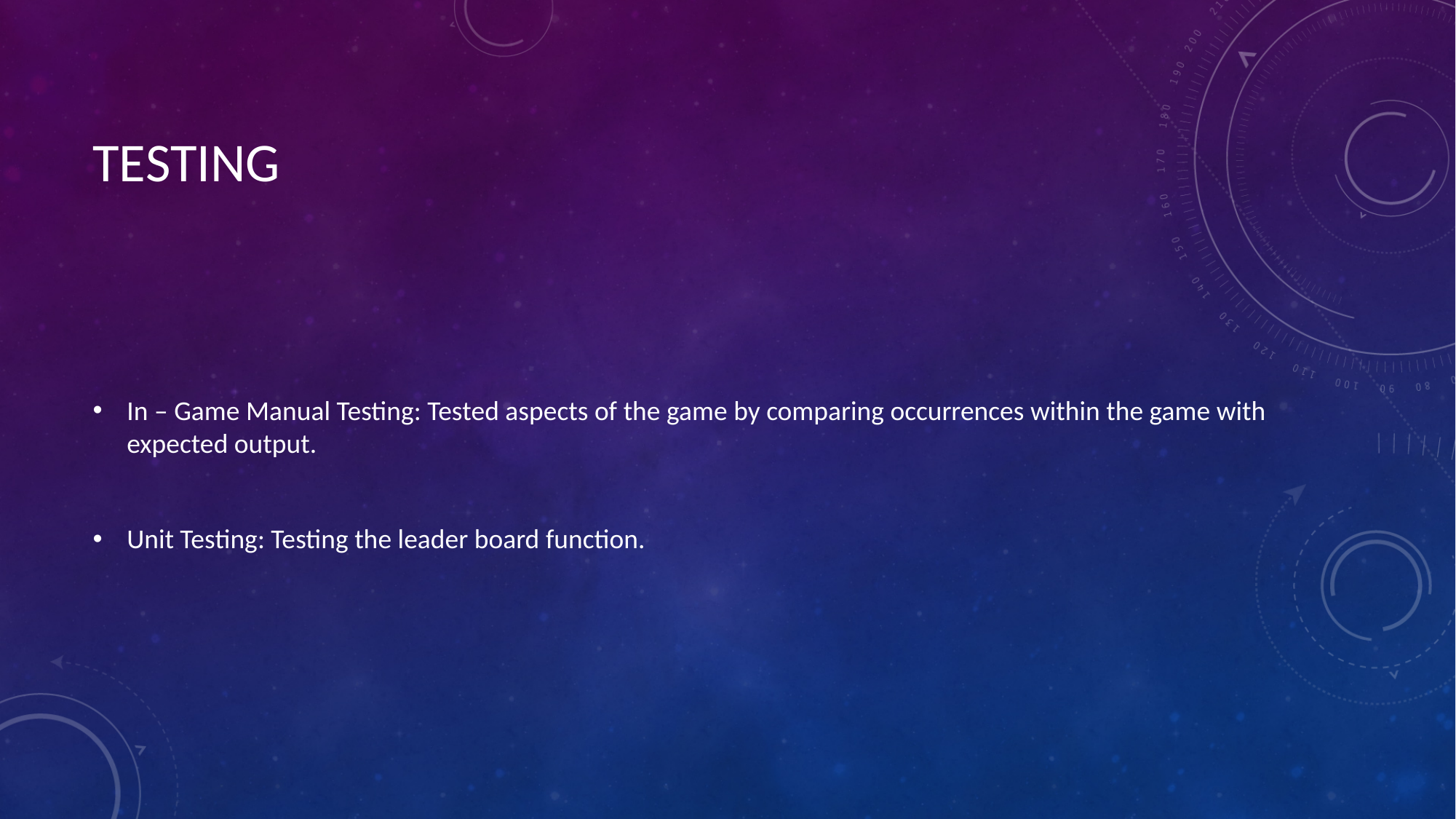

# Testing
In – Game Manual Testing: Tested aspects of the game by comparing occurrences within the game with expected output.

Unit Testing: Testing the leader board function.